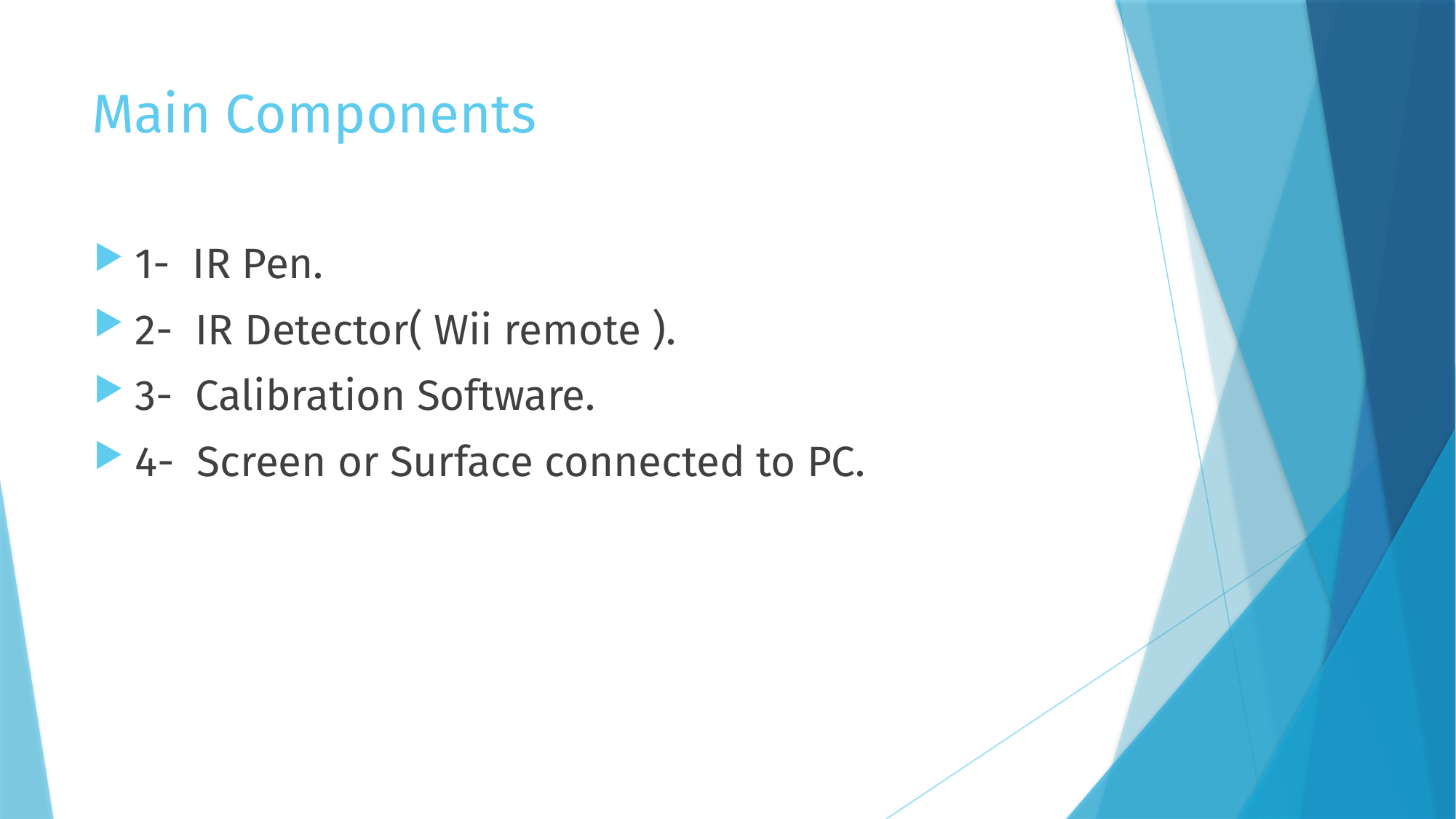

# Main Components
1-  IR Pen.
2-  IR Detector( Wii remote ).
3-  Calibration Software.
4-  Screen or Surface connected to PC.